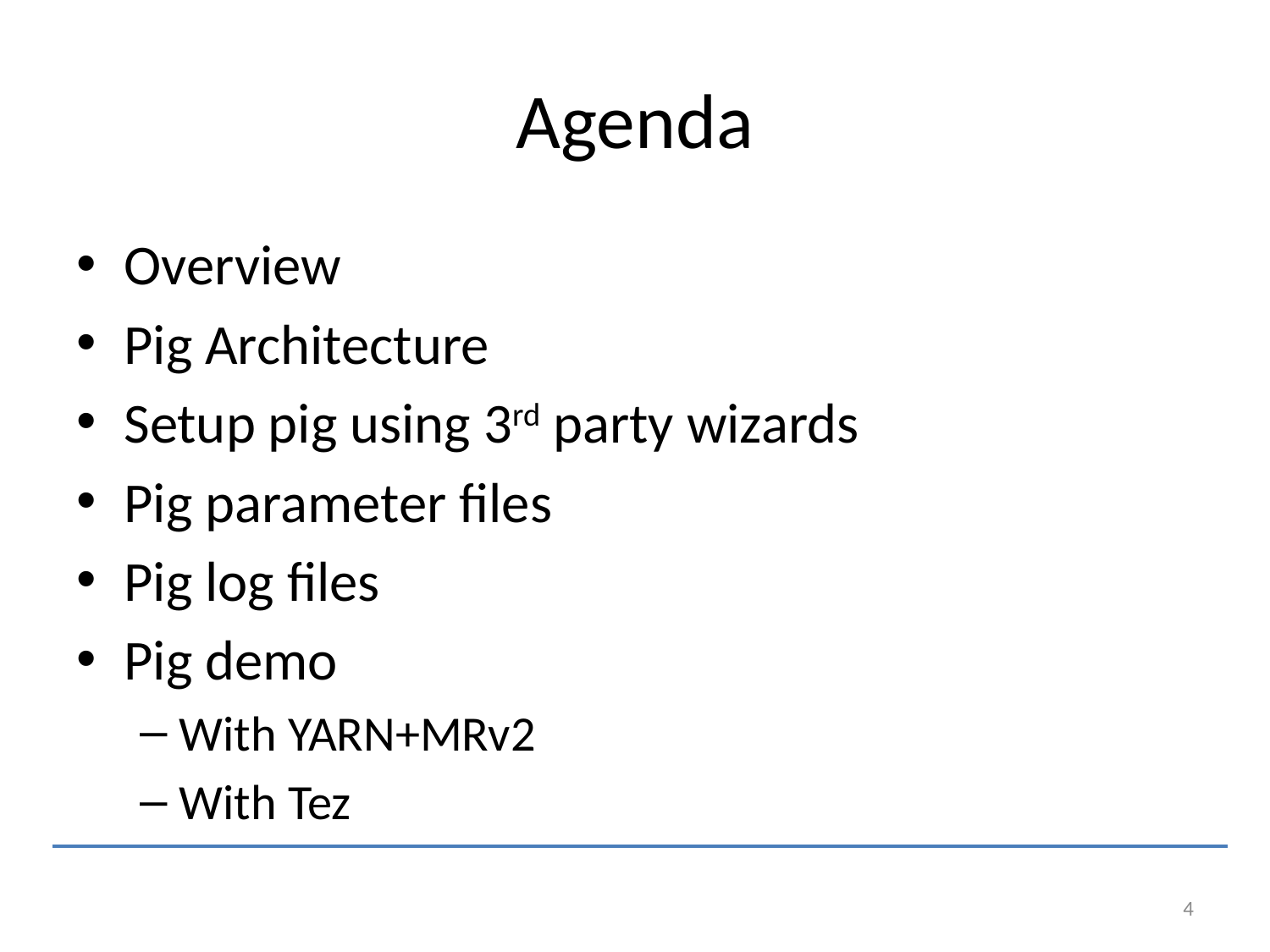

# Agenda
Overview
Pig Architecture
Setup pig using 3rd party wizards
Pig parameter files
Pig log files
Pig demo
With YARN+MRv2
With Tez
4